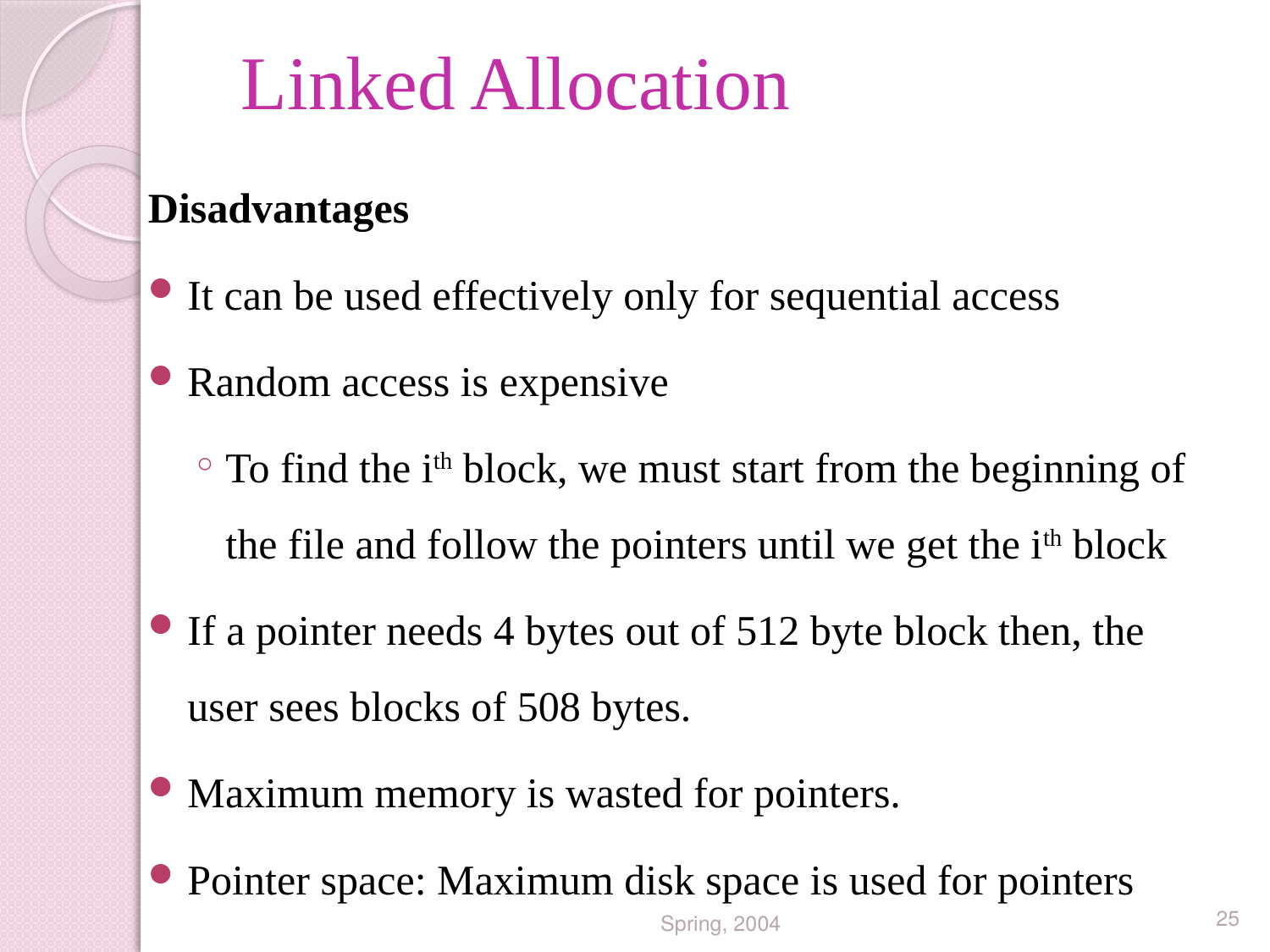

# Linked Allocation
Disadvantages
It can be used effectively only for sequential access
Random access is expensive
To find the ith block, we must start from the beginning of the file and follow the pointers until we get the ith block
If a pointer needs 4 bytes out of 512 byte block then, the user sees blocks of 508 bytes.
Maximum memory is wasted for pointers.
Pointer space: Maximum disk space is used for pointers

Spring, 2004
25